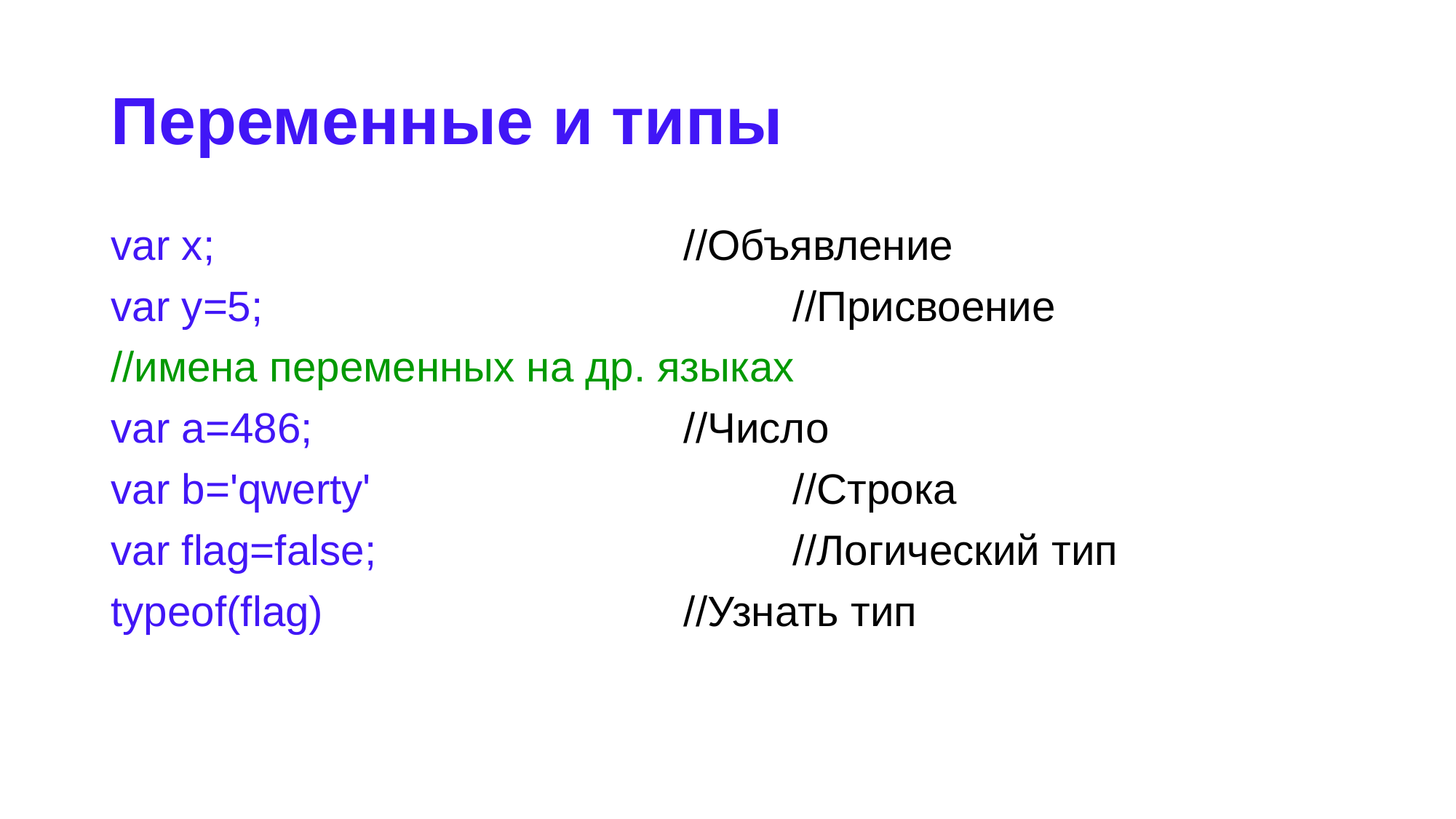

Переменные и типы
var x; 					//Объявление
var y=5;					//Присвоение
//имена переменных на др. языках
var a=486;				//Число
var b='qwerty'				//Строка
var flag=false;				//Логический тип
typeof(flag) 				//Узнать тип